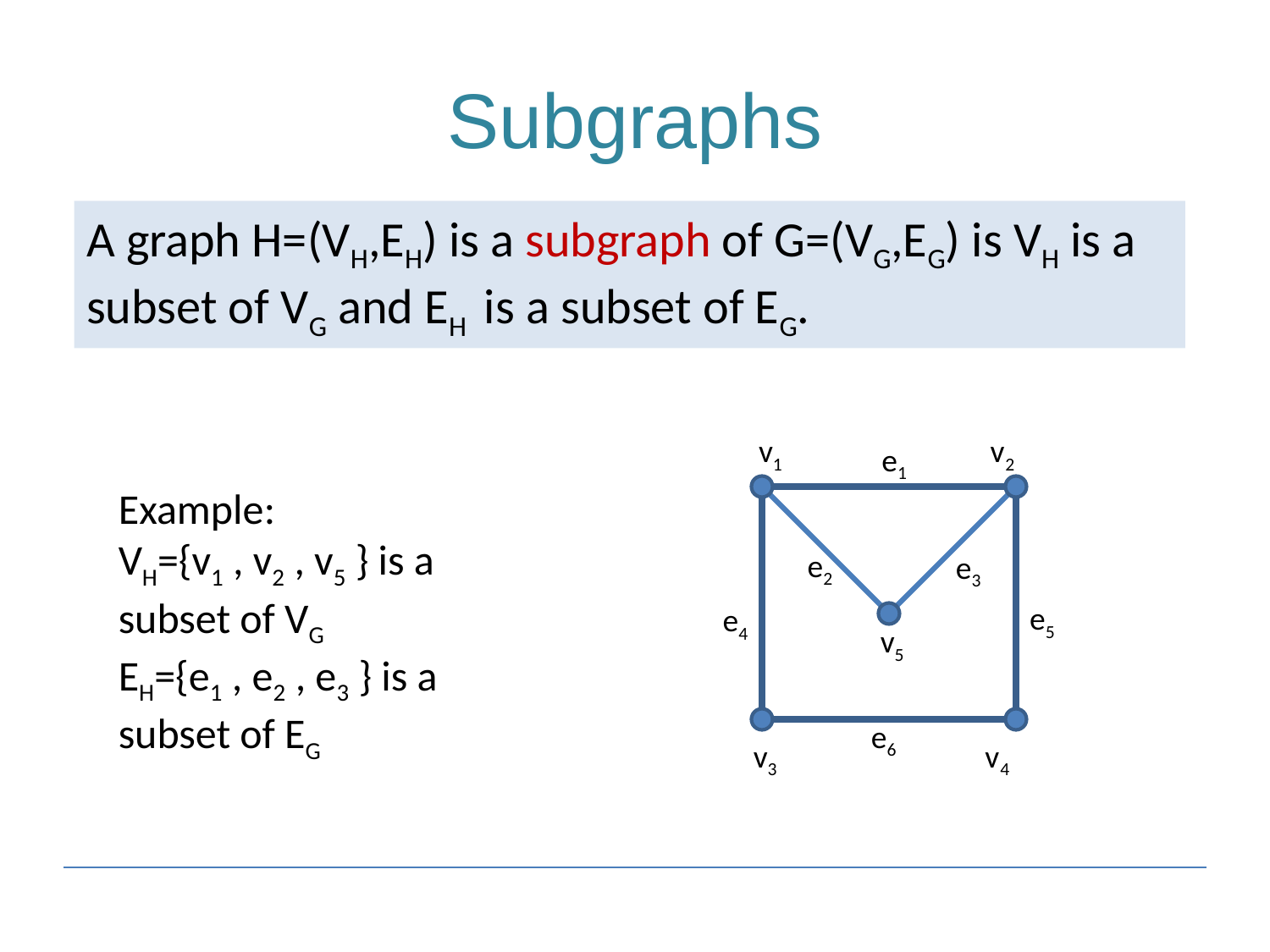

# Subgraphs
A graph H=(VH,EH) is a subgraph of G=(VG,EG) is VH is a subset of VG and EH  is a subset of EG.
v1                             v2
e1
Example:
VH={v1 , v2 , v5 } is a subset of VG
EH={e1 , e2 , e3 } is a subset of EG

e2
e3
e5
e4

v5

e6
v3                             v4